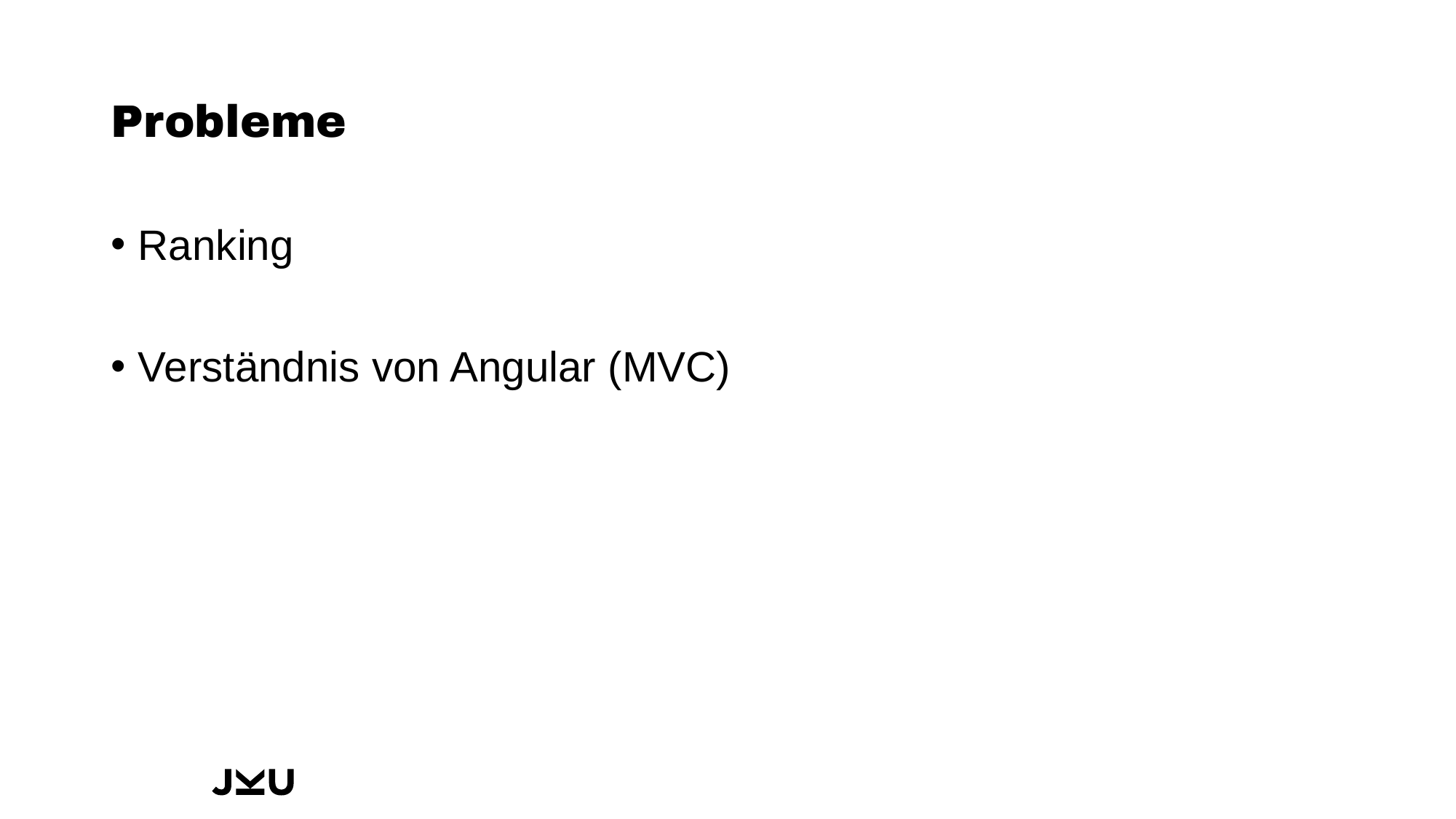

# Probleme
Ranking

Verständnis von Angular (MVC)